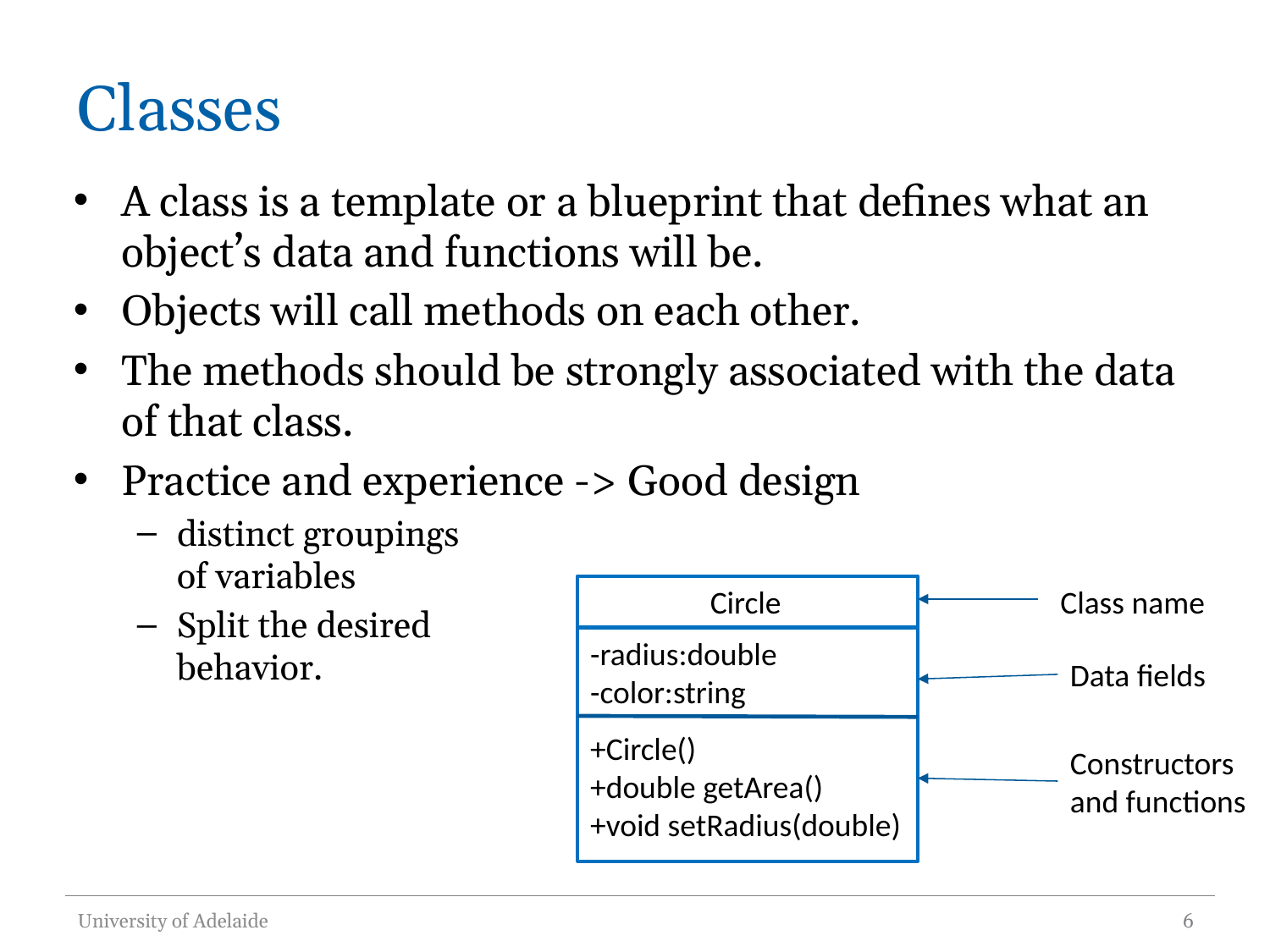

# Classes
A class is a template or a blueprint that defines what an object’s data and functions will be.
Objects will call methods on each other.
The methods should be strongly associated with the data of that class.
Practice and experience -> Good design
distinct groupings
of variables
Split the desired
behavior.

Circle
-radius:double
-color:string
+Circle()
+double getArea()
+void setRadius(double)

Class name
Data fields
Constructors and functions
University of Adelaide
6